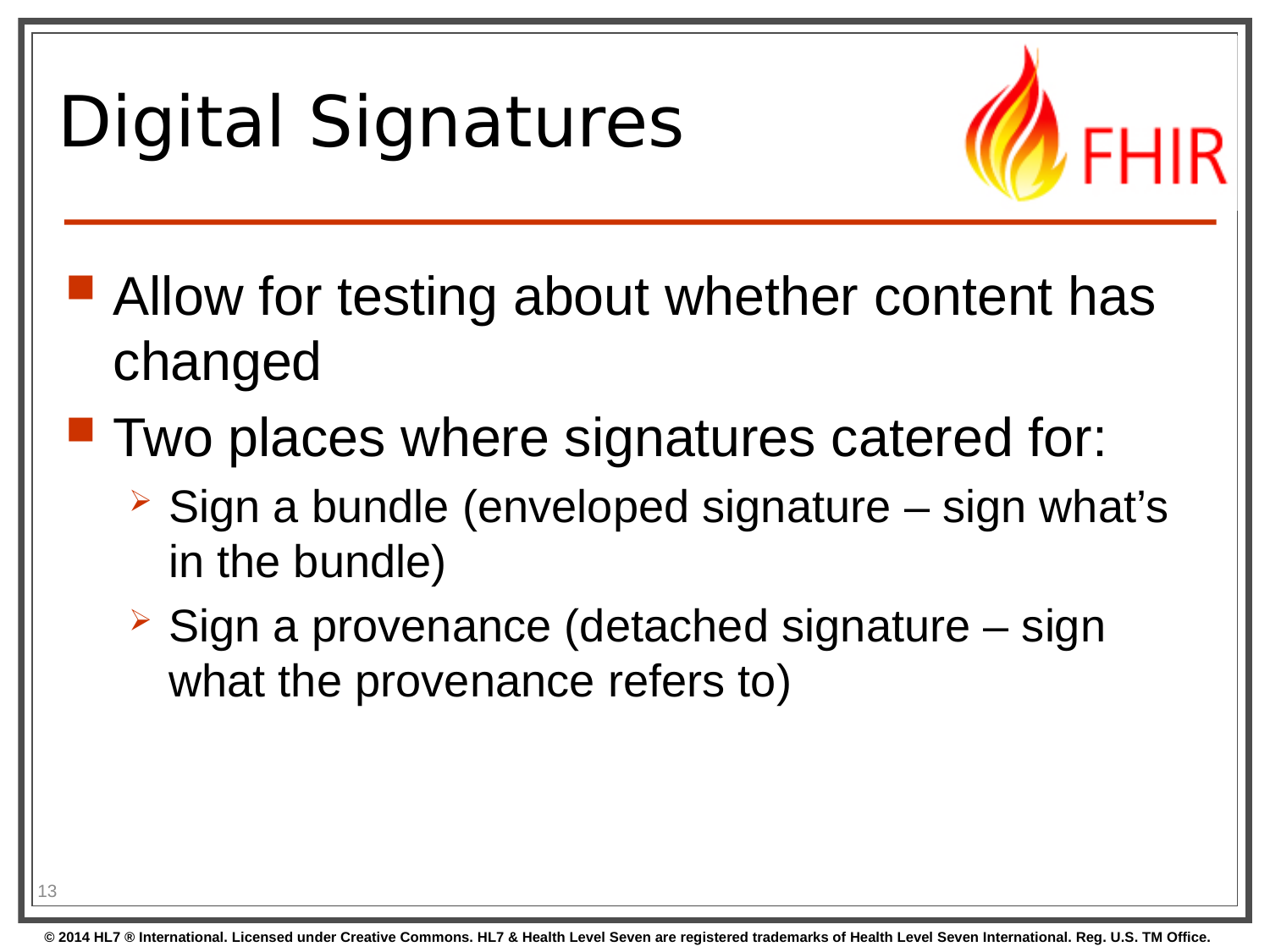

# Digital Signatures
Allow for testing about whether content has changed
Two places where signatures catered for:
Sign a bundle (enveloped signature – sign what’s in the bundle)
Sign a provenance (detached signature – sign what the provenance refers to)
13